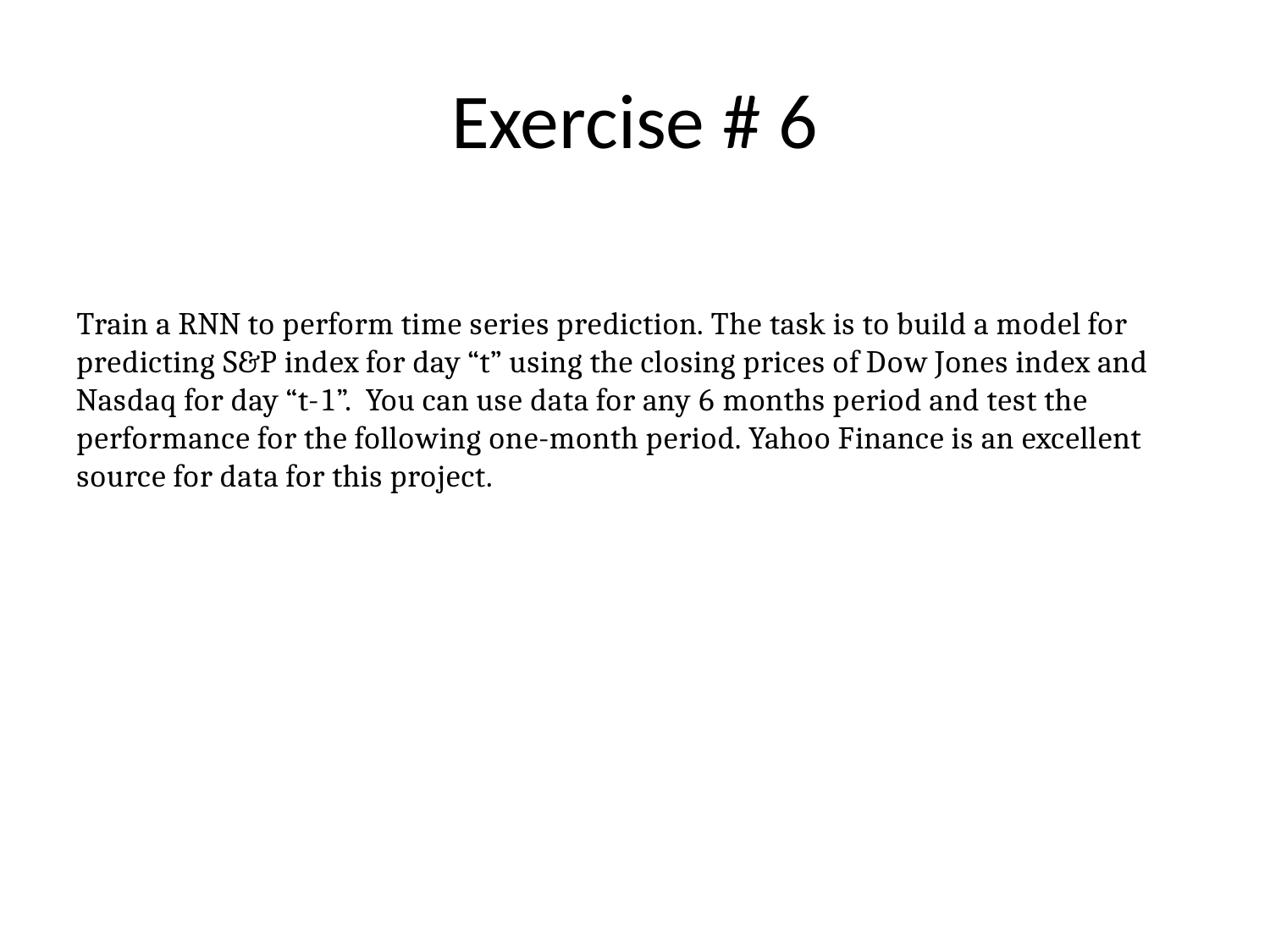

# Exercise # 6
Train a RNN to perform time series prediction. The task is to build a model for predicting S&P index for day “t” using the closing prices of Dow Jones index and Nasdaq for day “t-1”.  You can use data for any 6 months period and test the performance for the following one-month period. Yahoo Finance is an excellent source for data for this project.